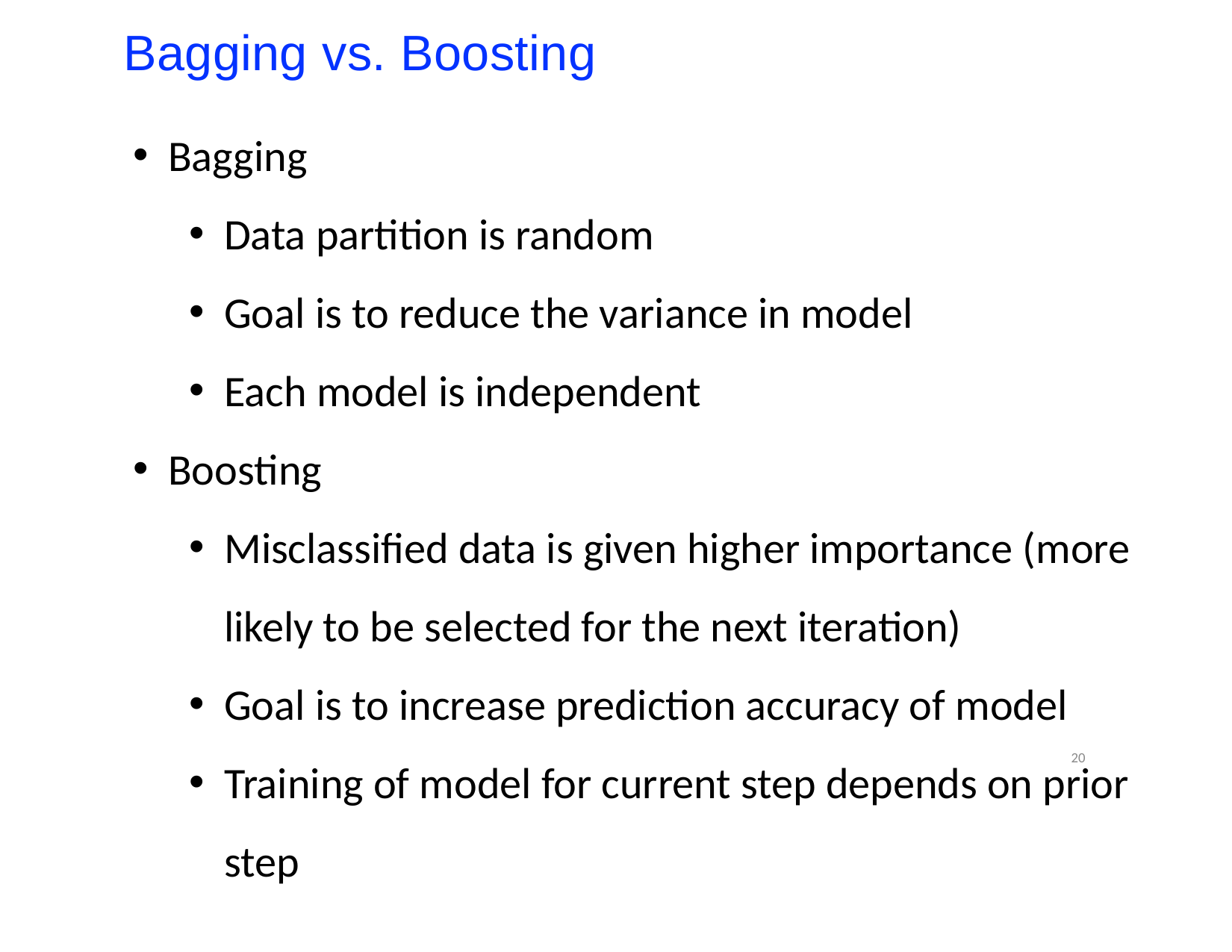

# Bagging vs. Boosting
Bagging
Data partition is random
Goal is to reduce the variance in model
Each model is independent
Boosting
Misclassified data is given higher importance (more likely to be selected for the next iteration)
Goal is to increase prediction accuracy of model
Training of model for current step depends on prior step

20